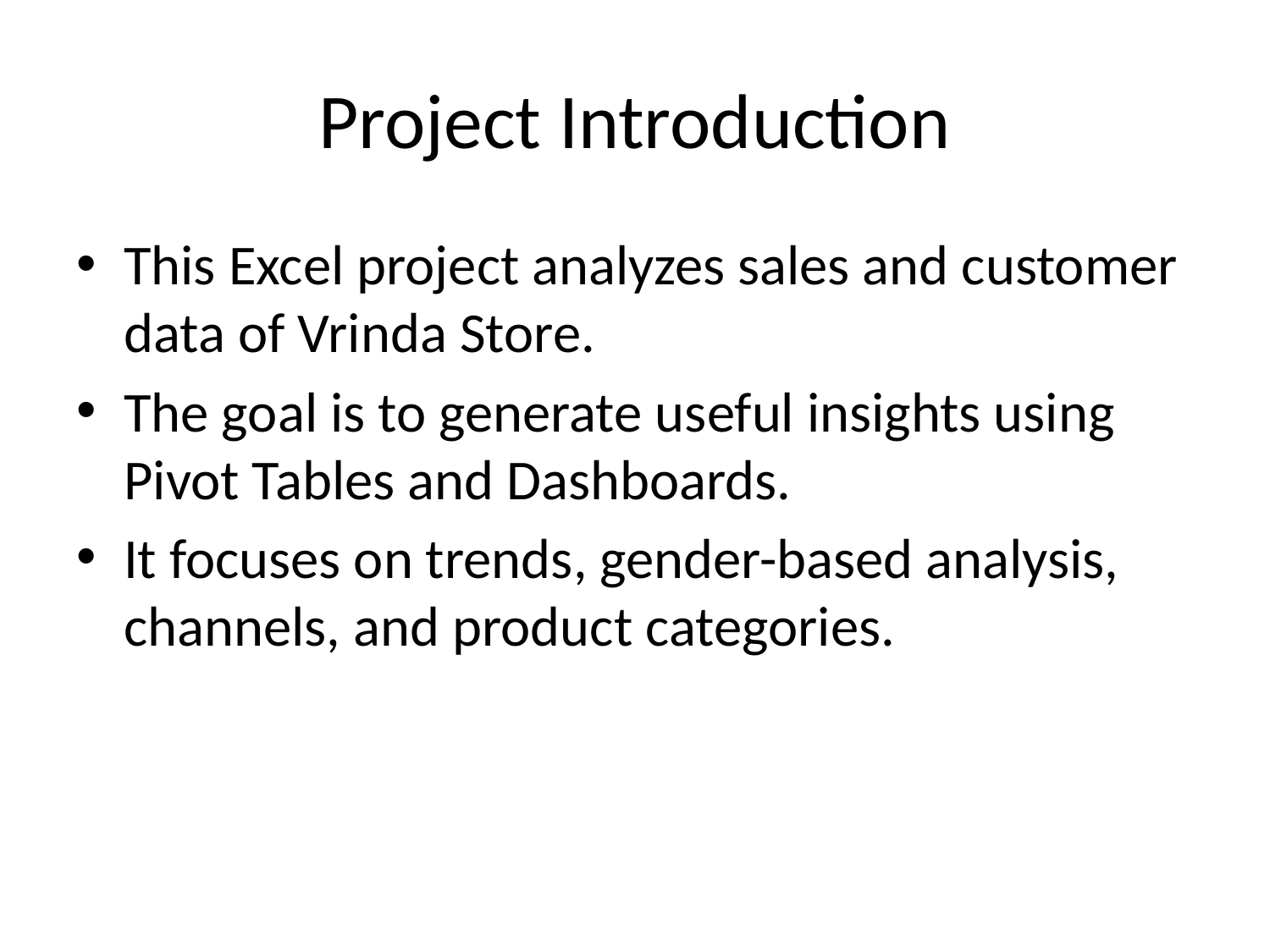

# Project Introduction
This Excel project analyzes sales and customer data of Vrinda Store.
The goal is to generate useful insights using Pivot Tables and Dashboards.
It focuses on trends, gender-based analysis, channels, and product categories.